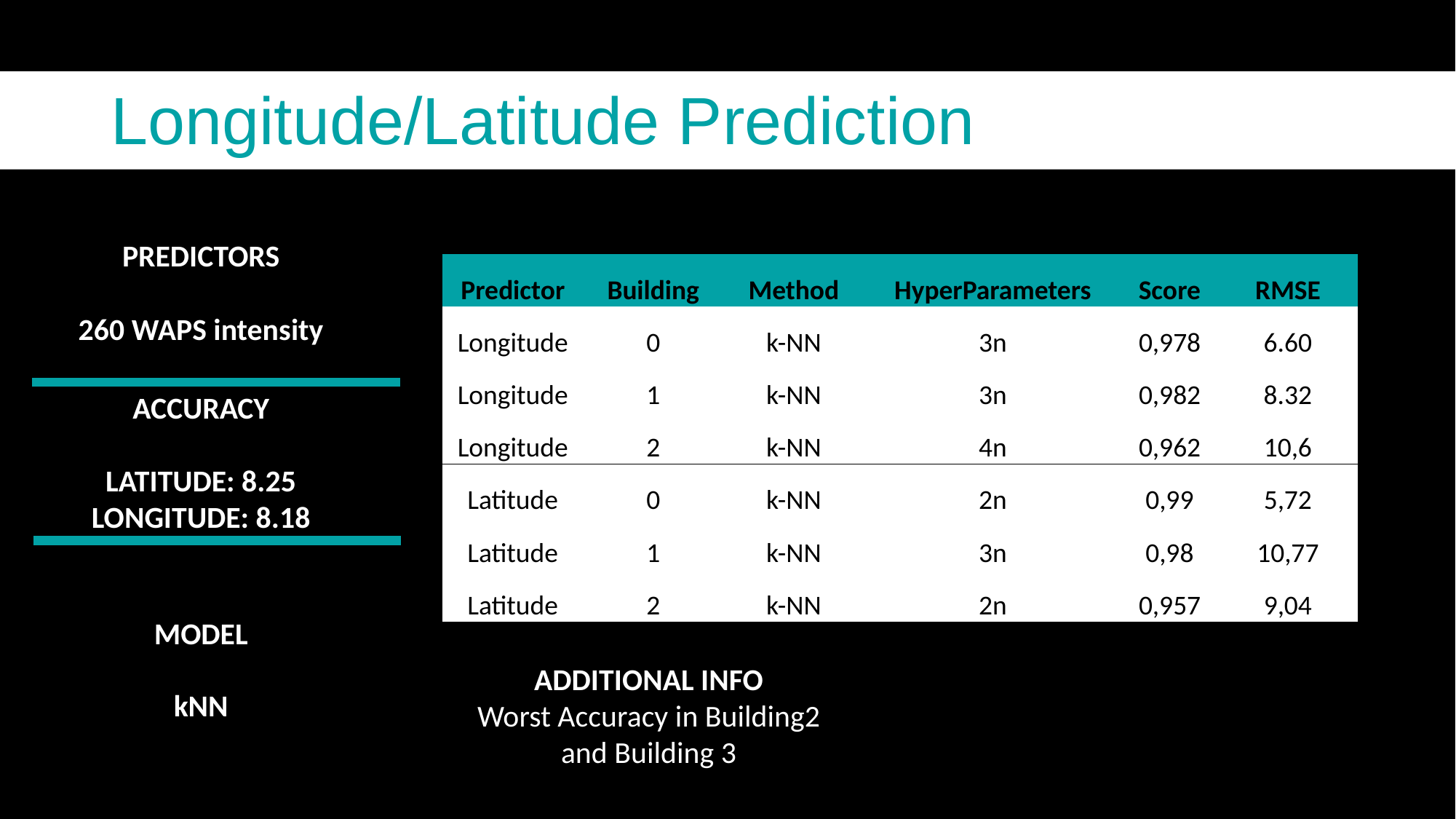

# Longitude/Latitude Prediction

PREDICTORS

260 WAPS intensity
| Predictor | Building | Method | HyperParameters | Score | RMSE |
| --- | --- | --- | --- | --- | --- |
| Longitude | 0 | k-NN | 3n | 0,978 | 6.60 |
| Longitude | 1 | k-NN | 3n | 0,982 | 8.32 |
| Longitude | 2 | k-NN | 4n | 0,962 | 10,6 |
| Latitude | 0 | k-NN | 2n | 0,99 | 5,72 |
| Latitude | 1 | k-NN | 3n | 0,98 | 10,77 |
| Latitude | 2 | k-NN | 2n | 0,957 | 9,04 |
ACCURACY

LATITUDE: 8.25
LONGITUDE: 8.18
MODEL

kNN
ADDITIONAL INFO
Worst Accuracy in Building2 and Building 3